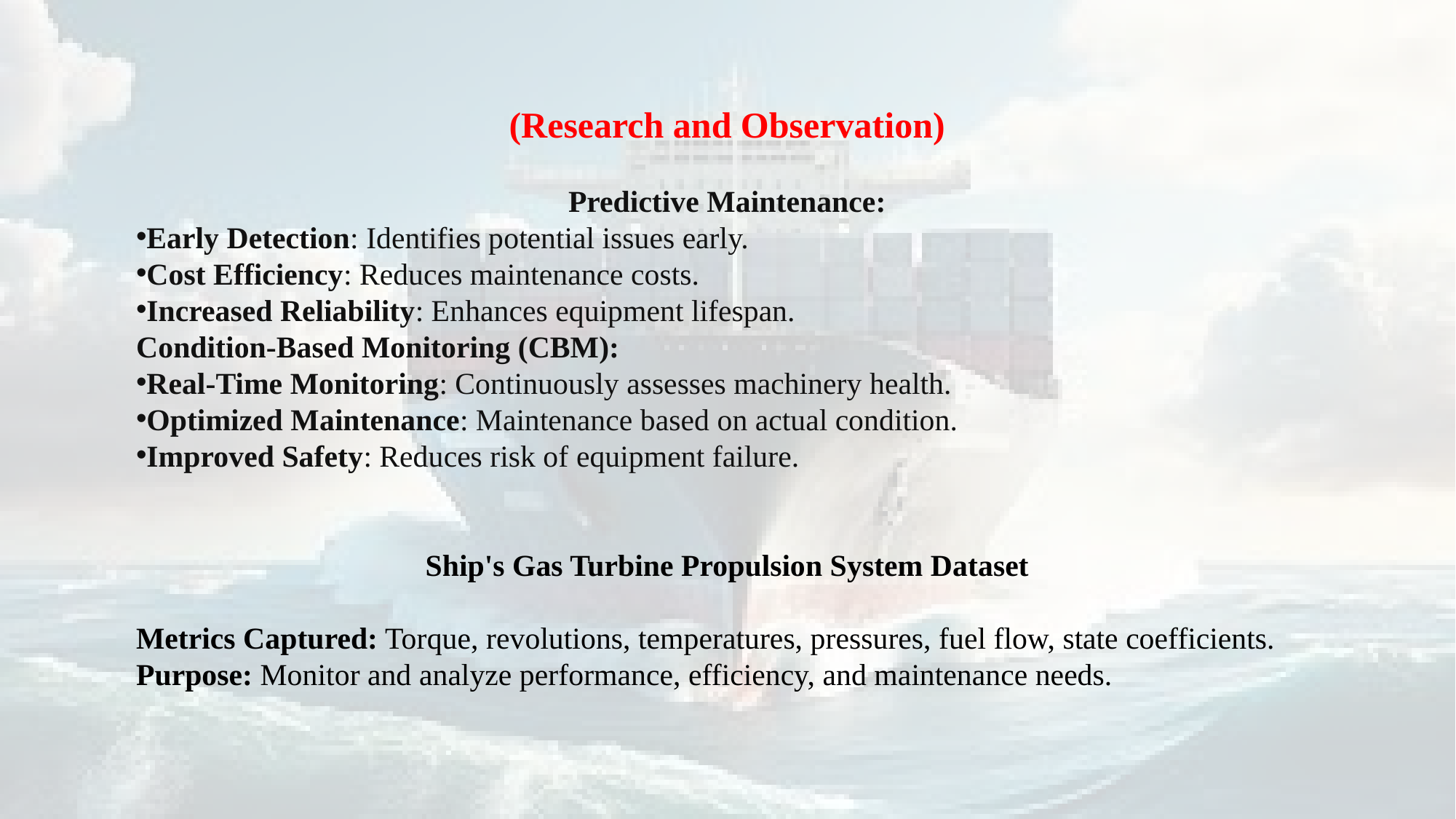

(Research and Observation)

Predictive Maintenance:
Early Detection: Identifies potential issues early.
Cost Efficiency: Reduces maintenance costs.
Increased Reliability: Enhances equipment lifespan.
Condition-Based Monitoring (CBM):
Real-Time Monitoring: Continuously assesses machinery health.
Optimized Maintenance: Maintenance based on actual condition.
Improved Safety: Reduces risk of equipment failure.

Ship's Gas Turbine Propulsion System Dataset

Metrics Captured: Torque, revolutions, temperatures, pressures, fuel flow, state coefficients.
Purpose: Monitor and analyze performance, efficiency, and maintenance needs.